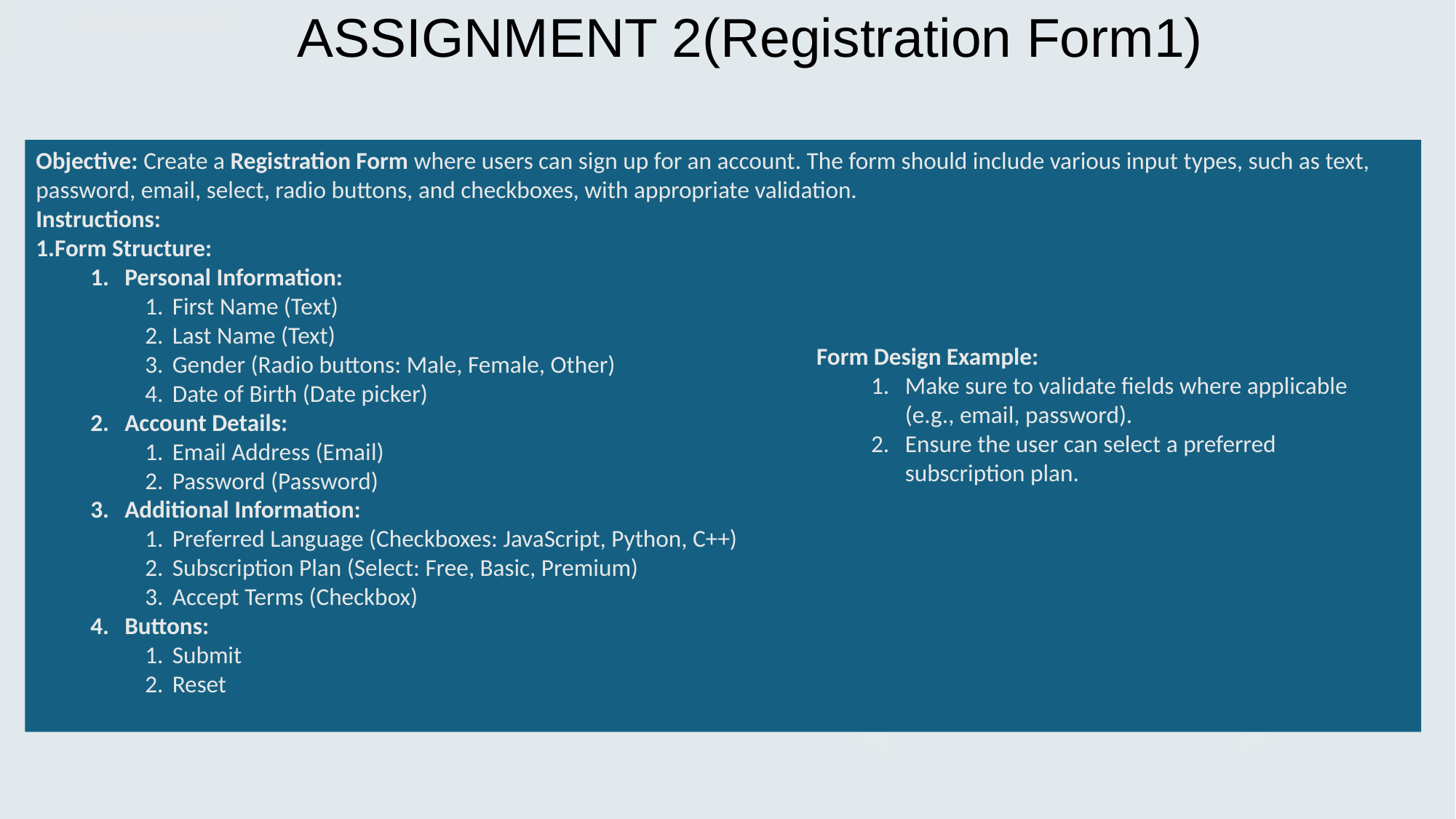

Assignment 1
ASSIGNMENT 2(Registration Form1)
Objective: Create a Registration Form where users can sign up for an account. The form should include various input types, such as text, password, email, select, radio buttons, and checkboxes, with appropriate validation.
Instructions:
Form Structure:
Personal Information:
First Name (Text)
Last Name (Text)
Gender (Radio buttons: Male, Female, Other)
Date of Birth (Date picker)
Account Details:
Email Address (Email)
Password (Password)
Additional Information:
Preferred Language (Checkboxes: JavaScript, Python, C++)
Subscription Plan (Select: Free, Basic, Premium)
Accept Terms (Checkbox)
Buttons:
Submit
Reset

Form Design Example:
Make sure to validate fields where applicable (e.g., email, password).
Ensure the user can select a preferred subscription plan.